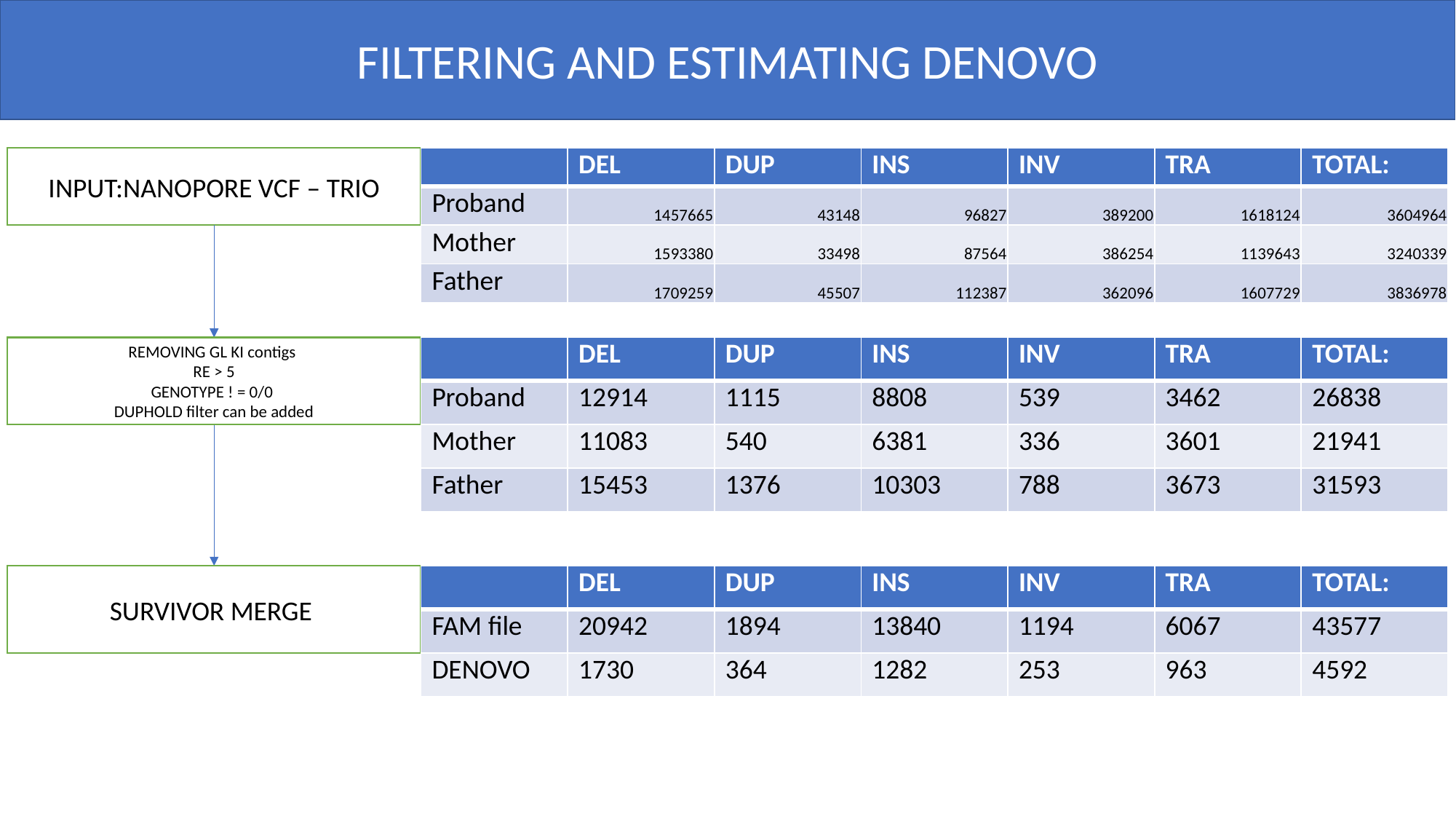

FILTERING AND ESTIMATING DENOVO
INPUT:NANOPORE VCF – TRIO
|  | DEL | DUP | INS | INV | TRA | TOTAL: |
| --- | --- | --- | --- | --- | --- | --- |
| Proband | 1457665 | 43148 | 96827 | 389200 | 1618124 | 3604964 |
| Mother | 1593380 | 33498 | 87564 | 386254 | 1139643 | 3240339 |
| Father | 1709259 | 45507 | 112387 | 362096 | 1607729 | 3836978 |
|  | DEL | DUP | INS | INV | TRA | TOTAL: |
| --- | --- | --- | --- | --- | --- | --- |
| Proband | 12914 | 1115 | 8808 | 539 | 3462 | 26838 |
| Mother | 11083 | 540 | 6381 | 336 | 3601 | 21941 |
| Father | 15453 | 1376 | 10303 | 788 | 3673 | 31593 |
REMOVING GL KI contigs
RE > 5
GENOTYPE ! = 0/0
DUPHOLD filter can be added
SURVIVOR MERGE
|  | DEL | DUP | INS | INV | TRA | TOTAL: |
| --- | --- | --- | --- | --- | --- | --- |
| FAM file | 20942 | 1894 | 13840 | 1194 | 6067 | 43577 |
| DENOVO | 1730 | 364 | 1282 | 253 | 963 | 4592 |
As a input we use NANOPORE trio. Initally we have huge amount of SVs. We only keep deletions that not in
GL and KI contigs, has supporting reads more than RE > 2 and also variants genotyped as 0/0. More filtering
can be done with applying duphold read depth annotation.
Later we merged output of trio using SURVIVOR with parameters:SURVIVOR merge nanopore.list 1000 1 1 1 1 30 BAB_963.vcf
CNVs with SUPP_VEC(100) are denovos. In the table there are numbers.